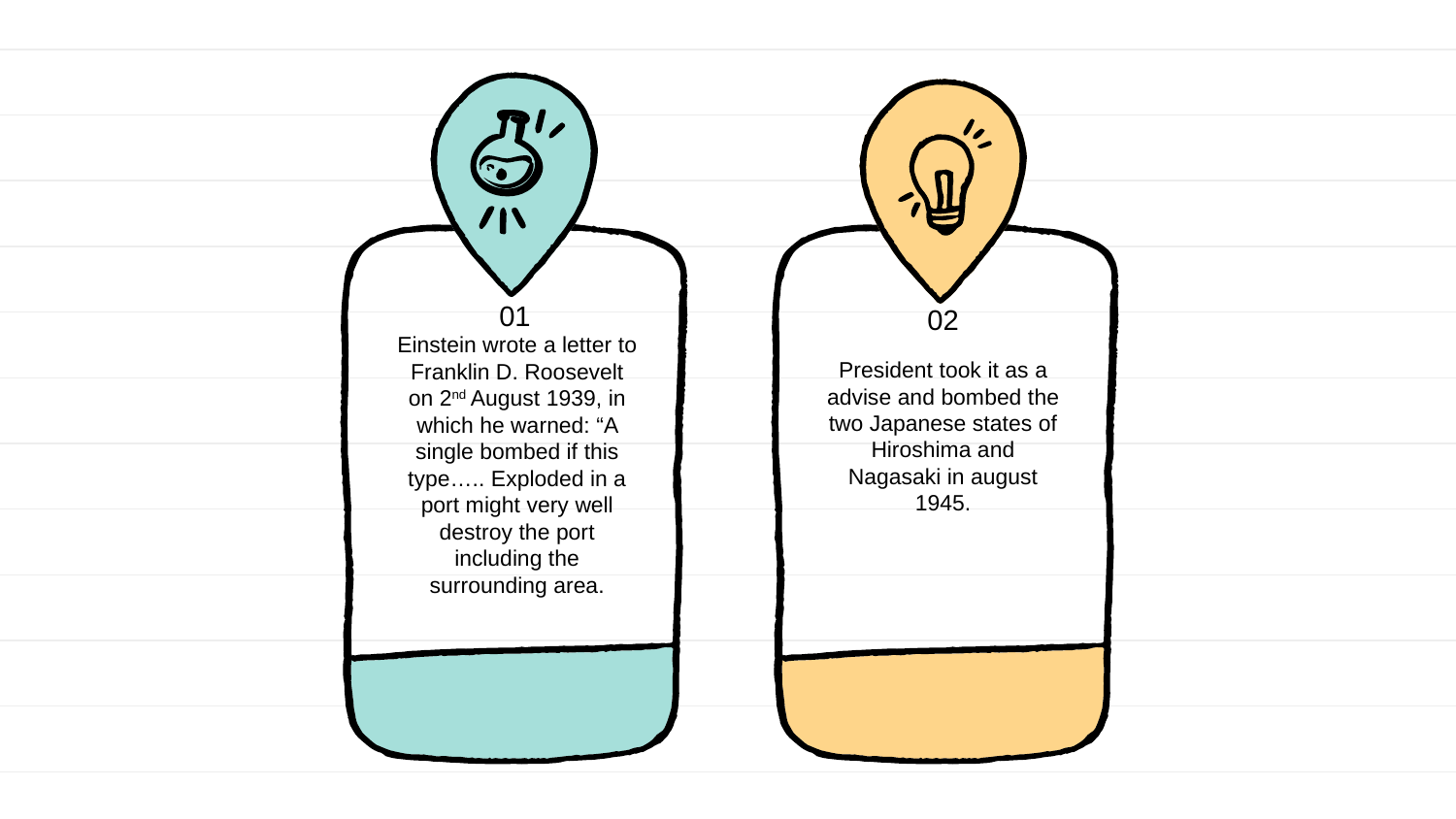

# 01
02
Einstein wrote a letter to Franklin D. Roosevelt on 2nd August 1939, in which he warned: “A single bombed if this type….. Exploded in a port might very well destroy the port including the surrounding area.
President took it as a advise and bombed the two Japanese states of Hiroshima and Nagasaki in august 1945.